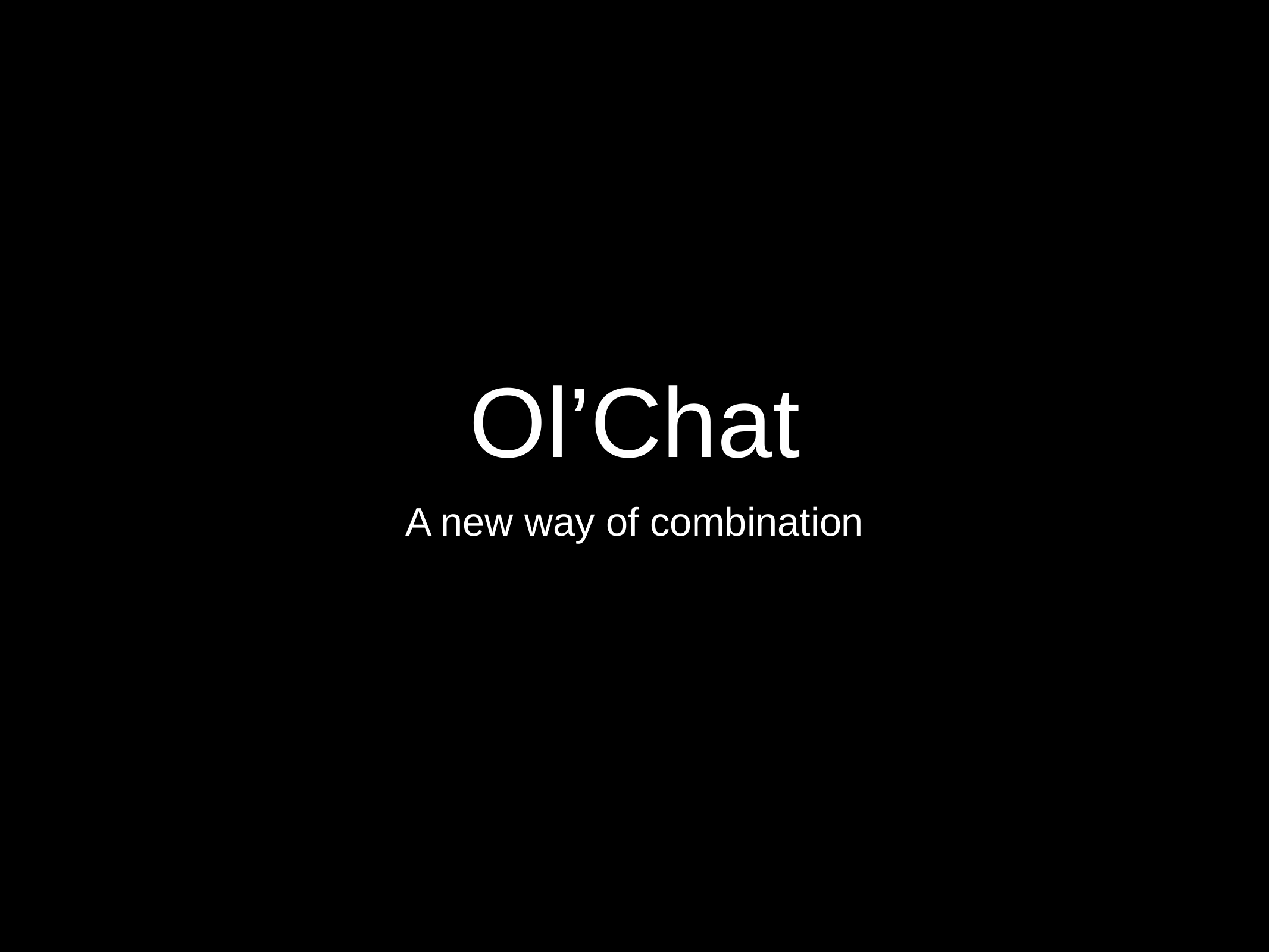

# Ol’Chat
A new way of combination